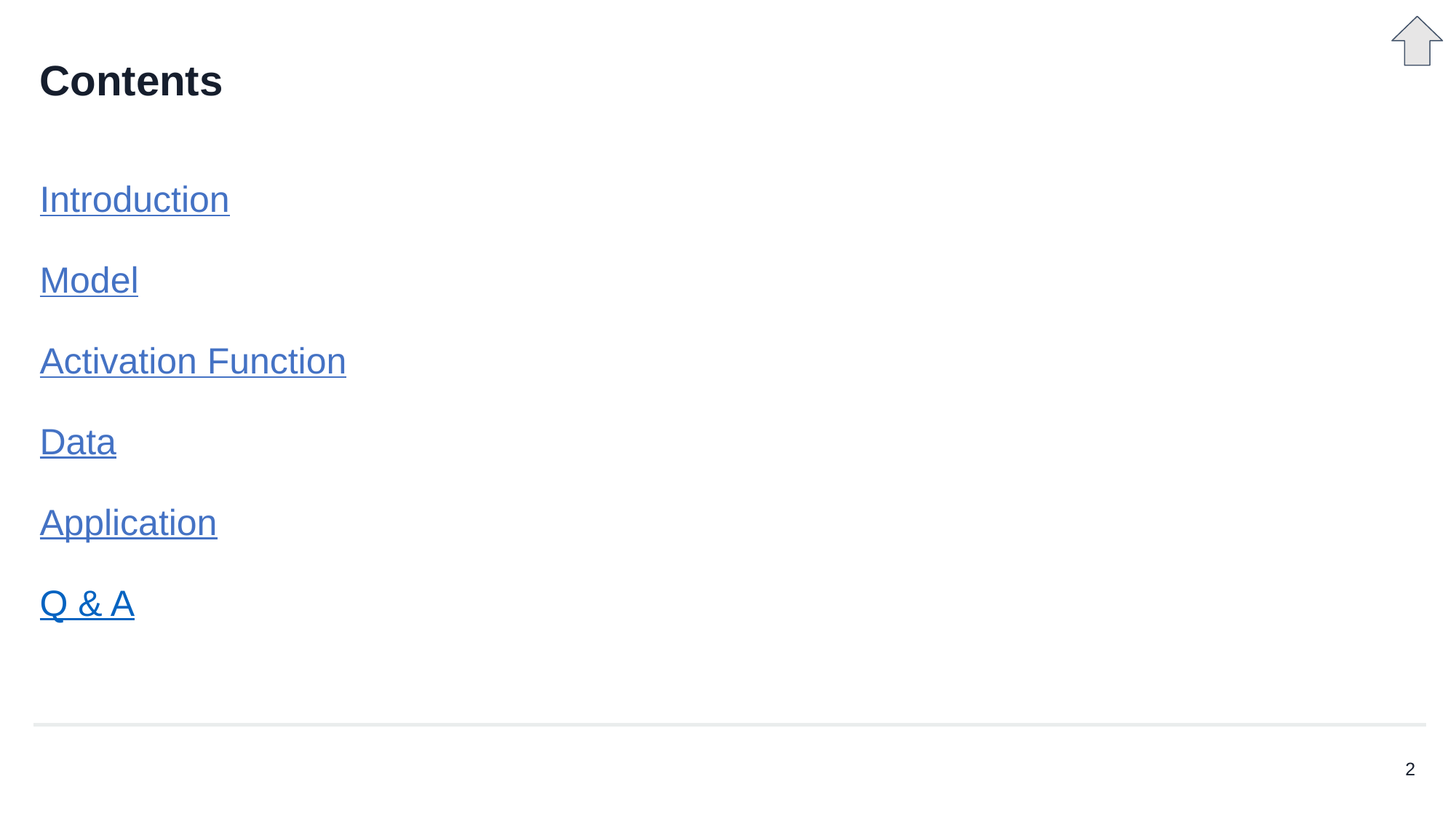

# Contents
Introduction
Model
Activation Function
Data
Application
Q & A
2